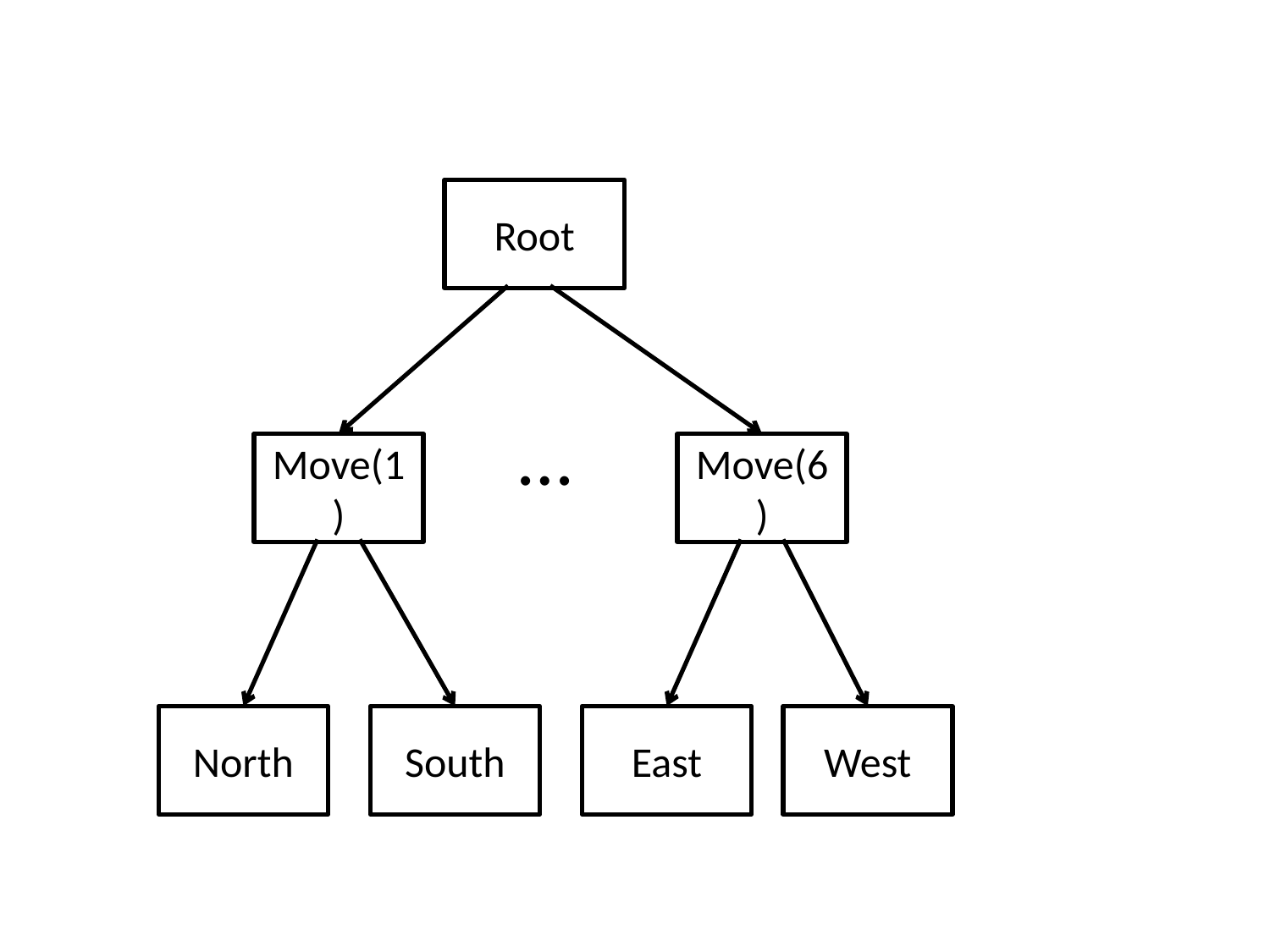

Root
…
Move(1)
Move(6)
North
South
East
West